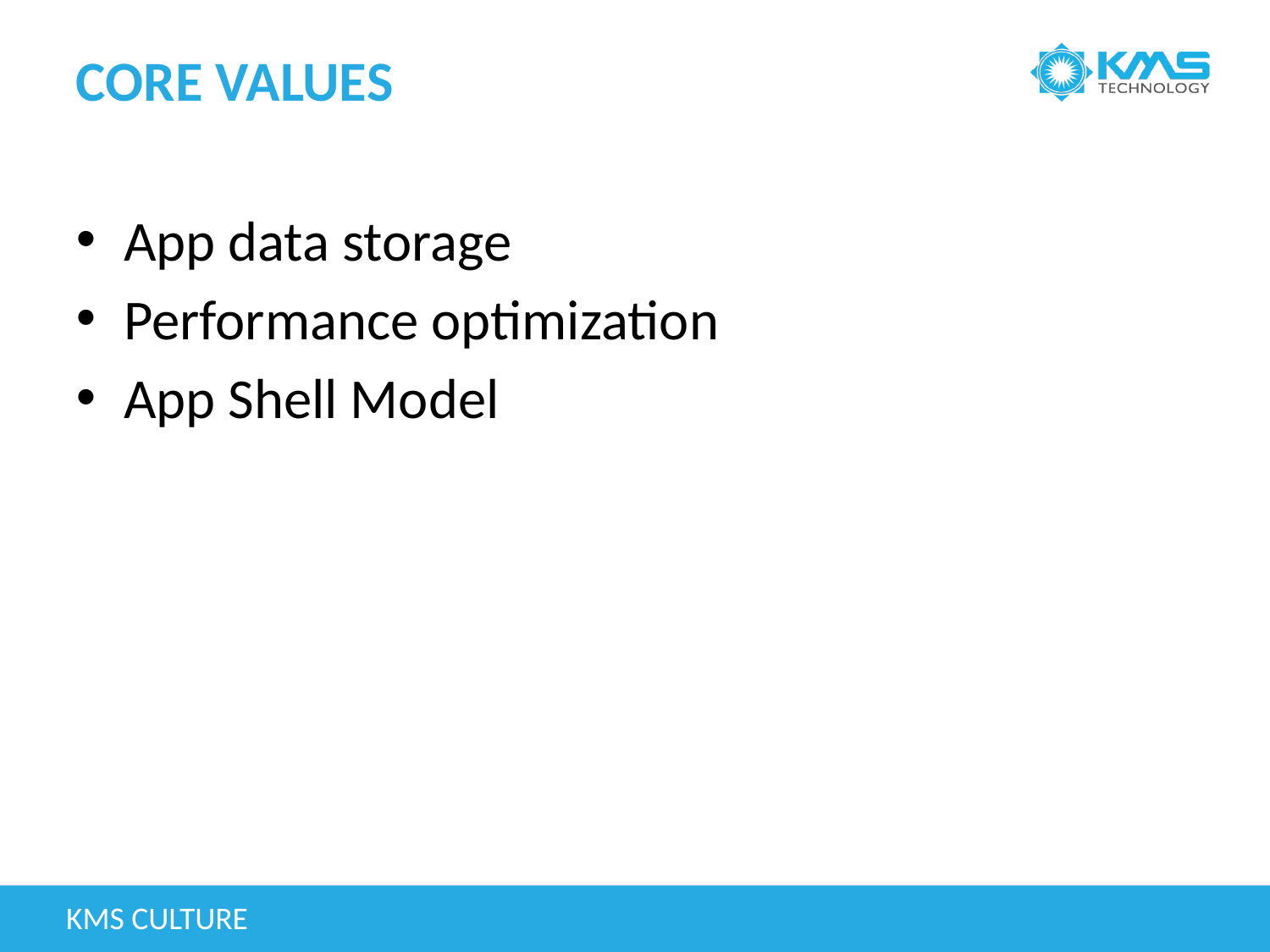

# Core Values
App data storage
Performance optimization
App Shell Model
KMS Culture